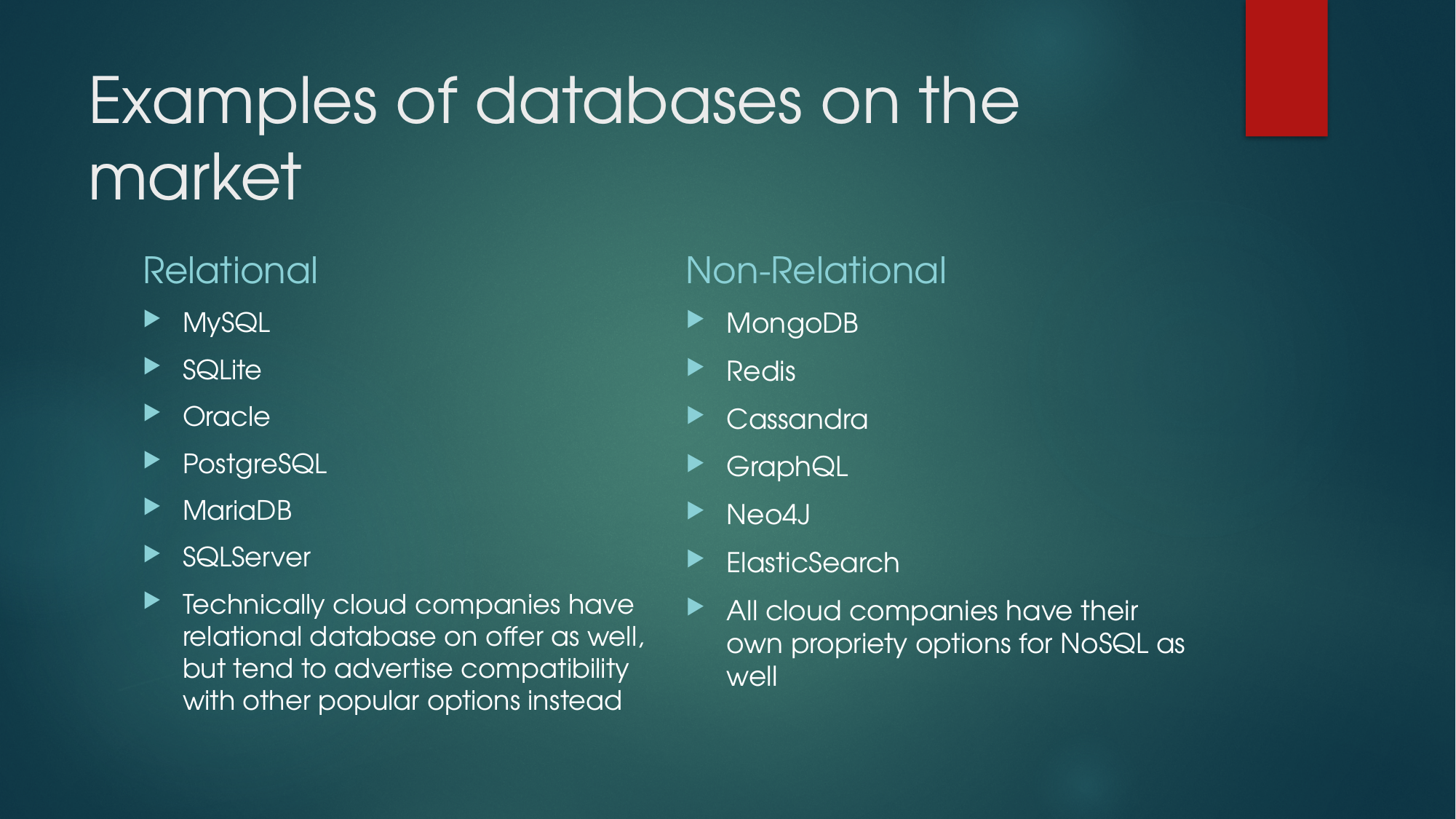

# Examples of databases on the market
Relational
Non-Relational
MySQL
SQLite
Oracle
PostgreSQL
MariaDB
SQLServer
Technically cloud companies have relational database on offer as well, but tend to advertise compatibility with other popular options instead
MongoDB
Redis
Cassandra
GraphQL
Neo4J
ElasticSearch
All cloud companies have their own propriety options for NoSQL as well